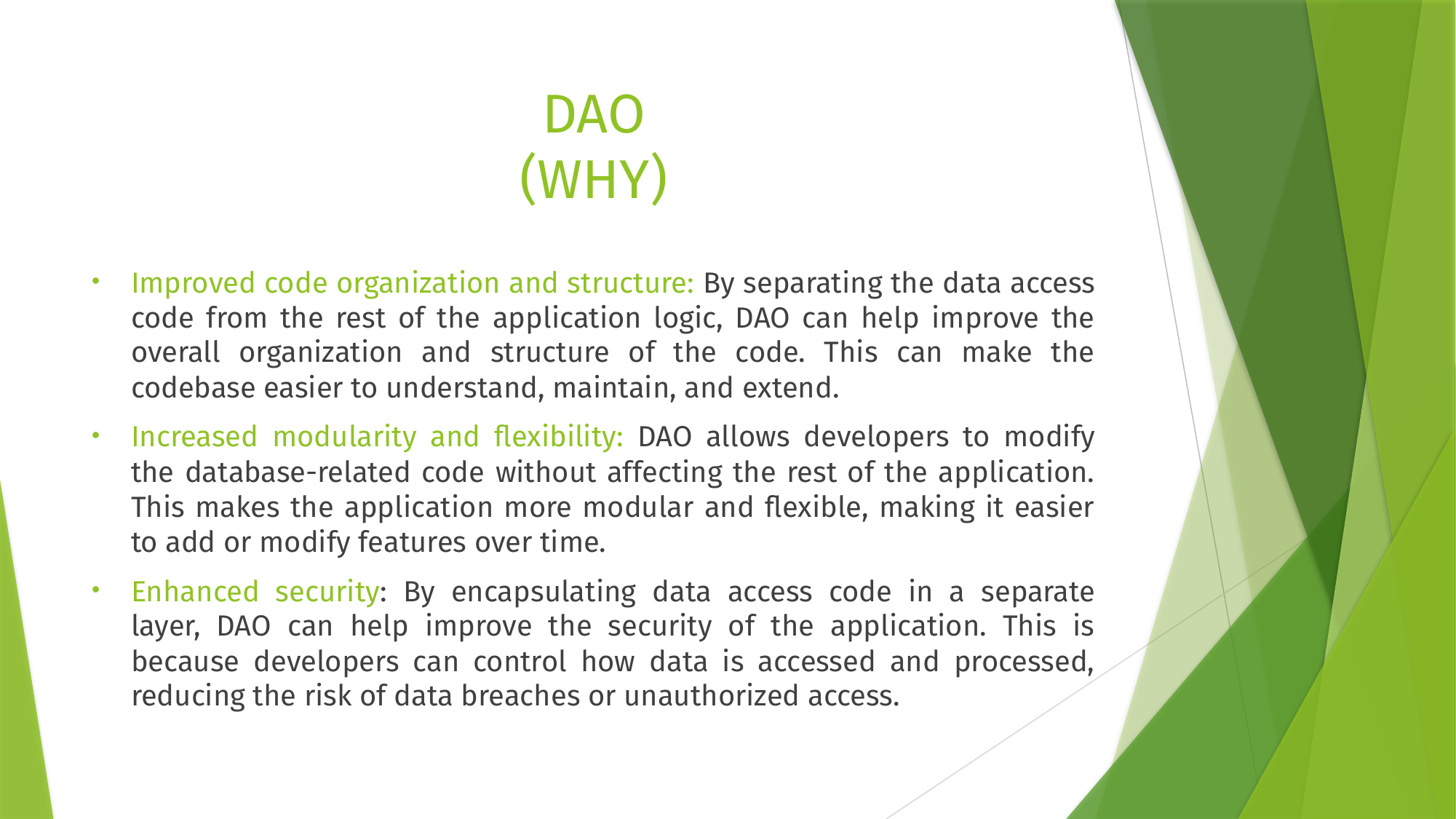

# DAO (WHY)
Improved code organization and structure: By separating the data access code from the rest of the application logic, DAO can help improve the overall organization and structure of the code. This can make the codebase easier to understand, maintain, and extend.
Increased modularity and flexibility: DAO allows developers to modify the database-related code without affecting the rest of the application. This makes the application more modular and flexible, making it easier to add or modify features over time.
Enhanced security: By encapsulating data access code in a separate layer, DAO can help improve the security of the application. This is because developers can control how data is accessed and processed, reducing the risk of data breaches or unauthorized access.